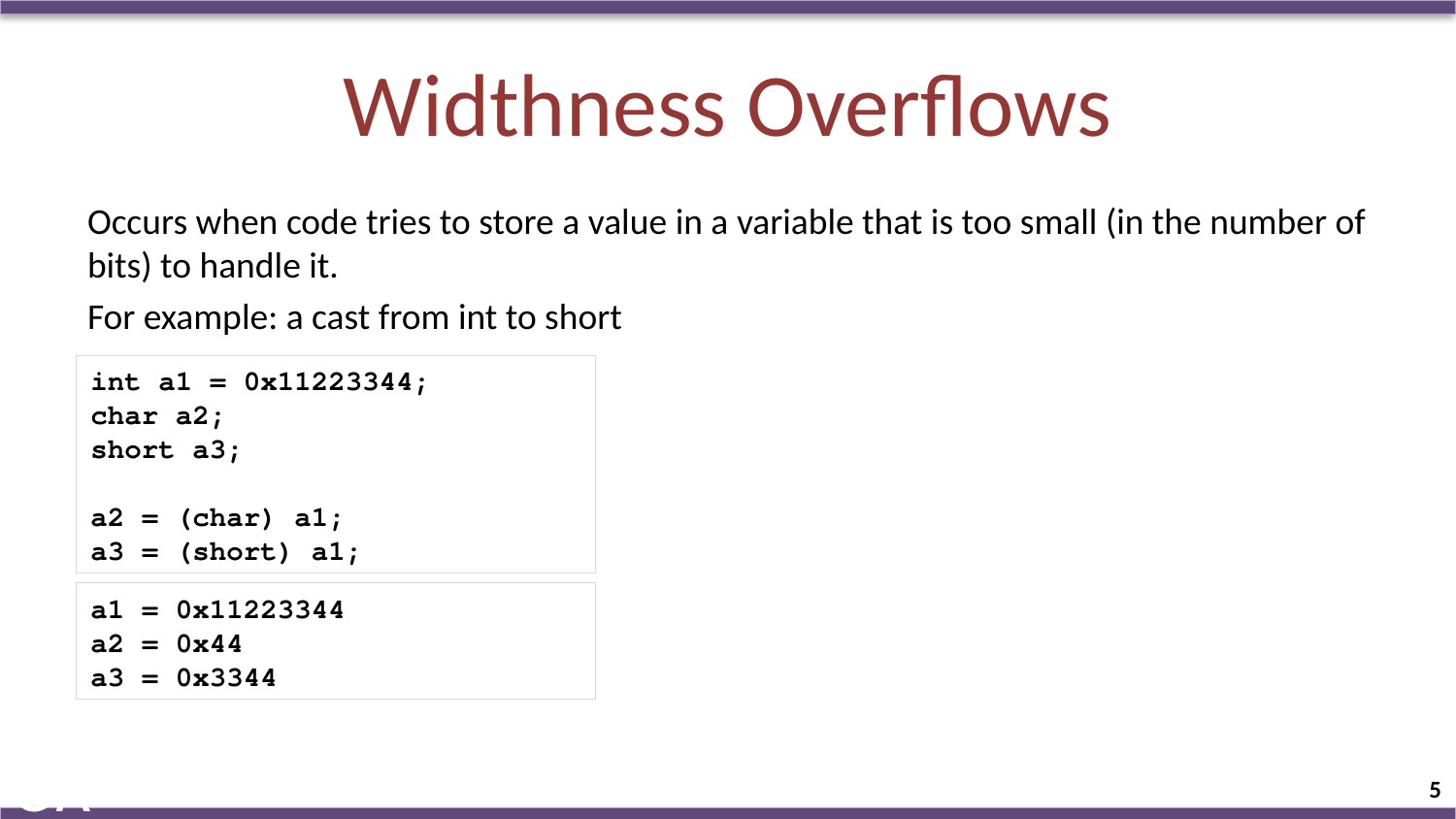

# Widthness Overflows
Occurs when code tries to store a value in a variable that is too small (in the number of bits) to handle it.
For example: a cast from int to short

int a1 = 0x11223344;
char a2;
short a3;
a2 = (char) a1;
a3 = (short) a1;
a1 = 0x11223344
a2 = 0x44
a3 = 0x3344
5